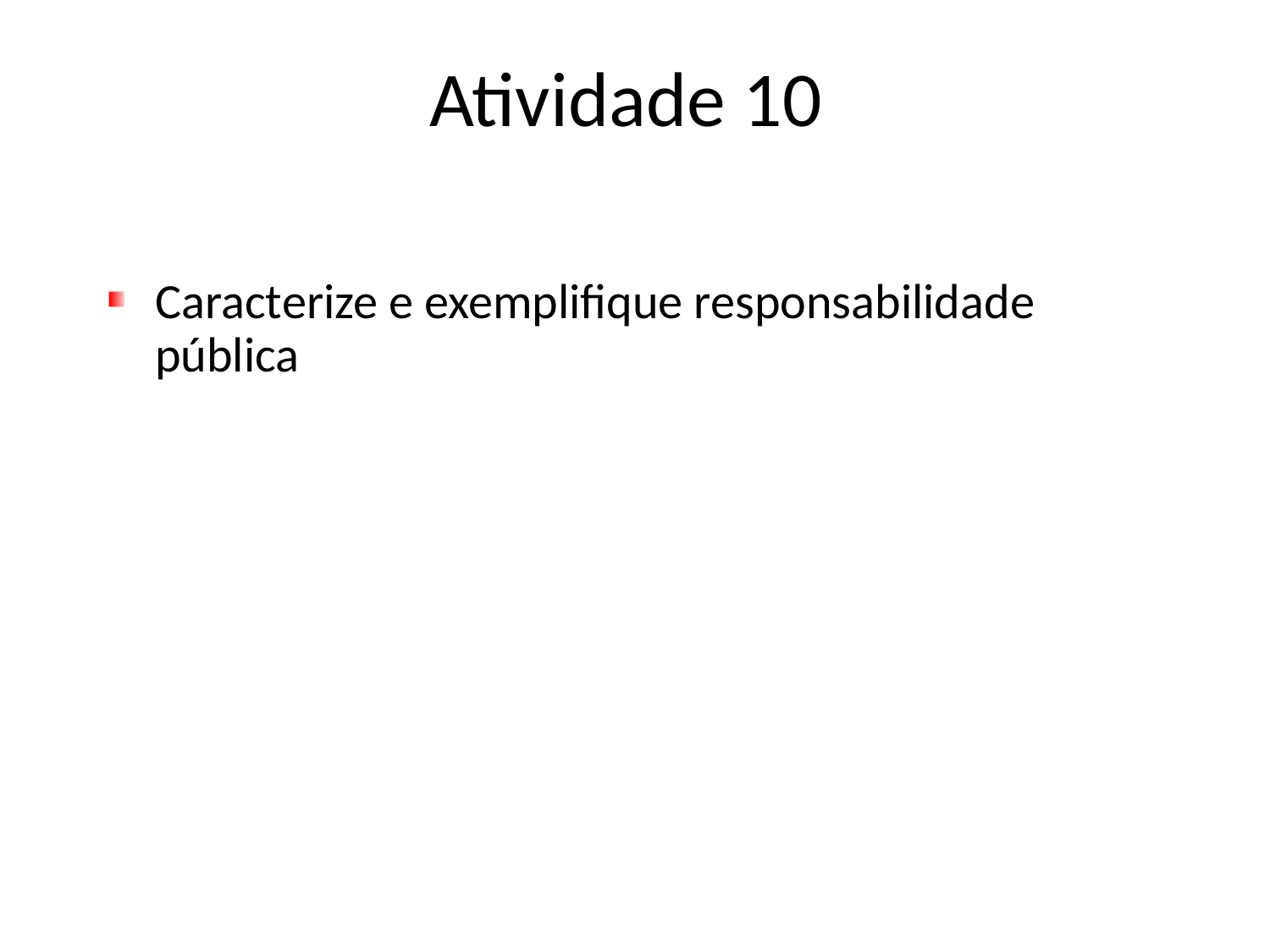

Atividade 10

Caracterize e exemplifique responsabilidade pública